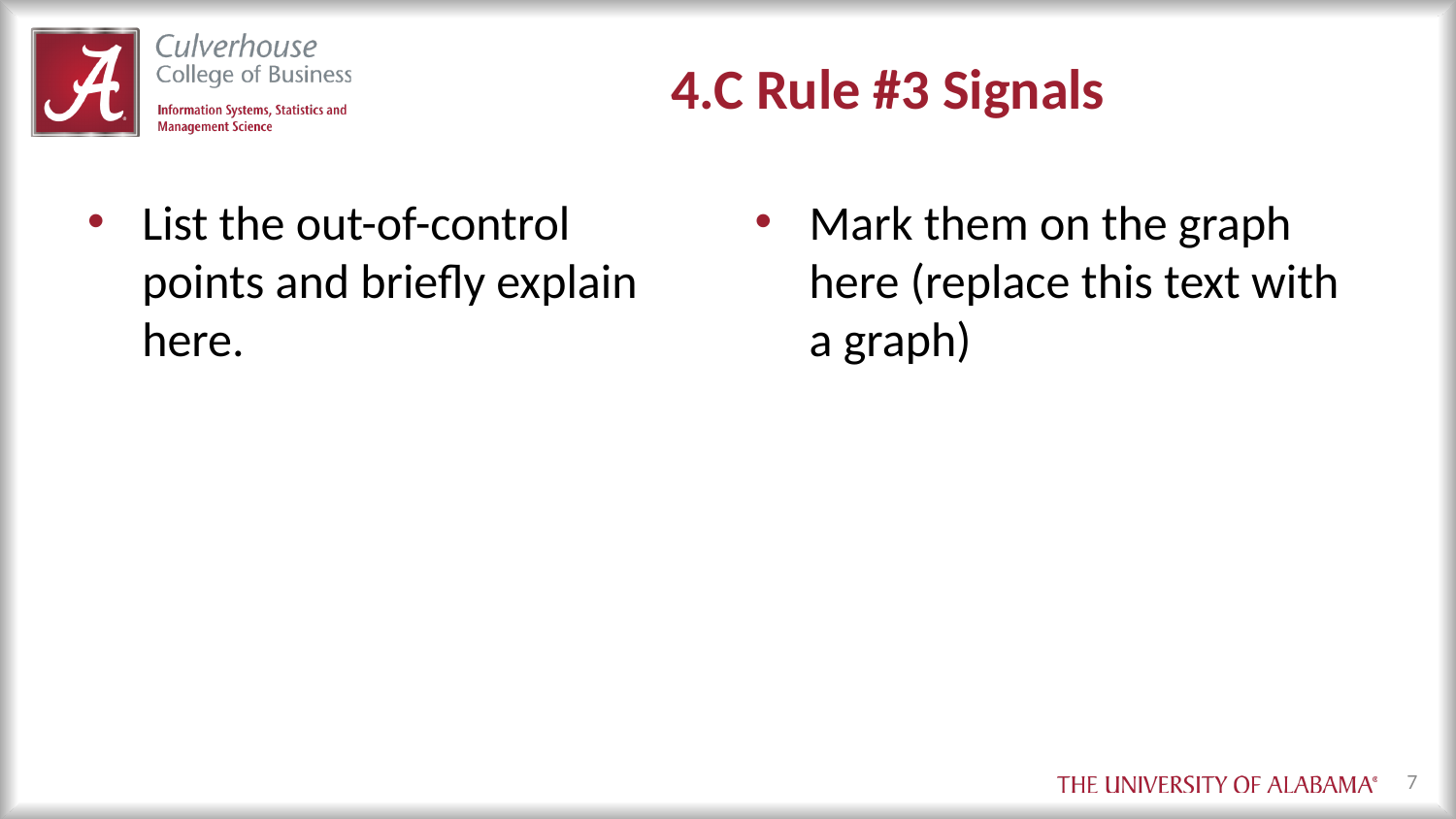

# 4.C Rule #3 Signals
List the out-of-control points and briefly explain here.
Mark them on the graph here (replace this text with a graph)
7